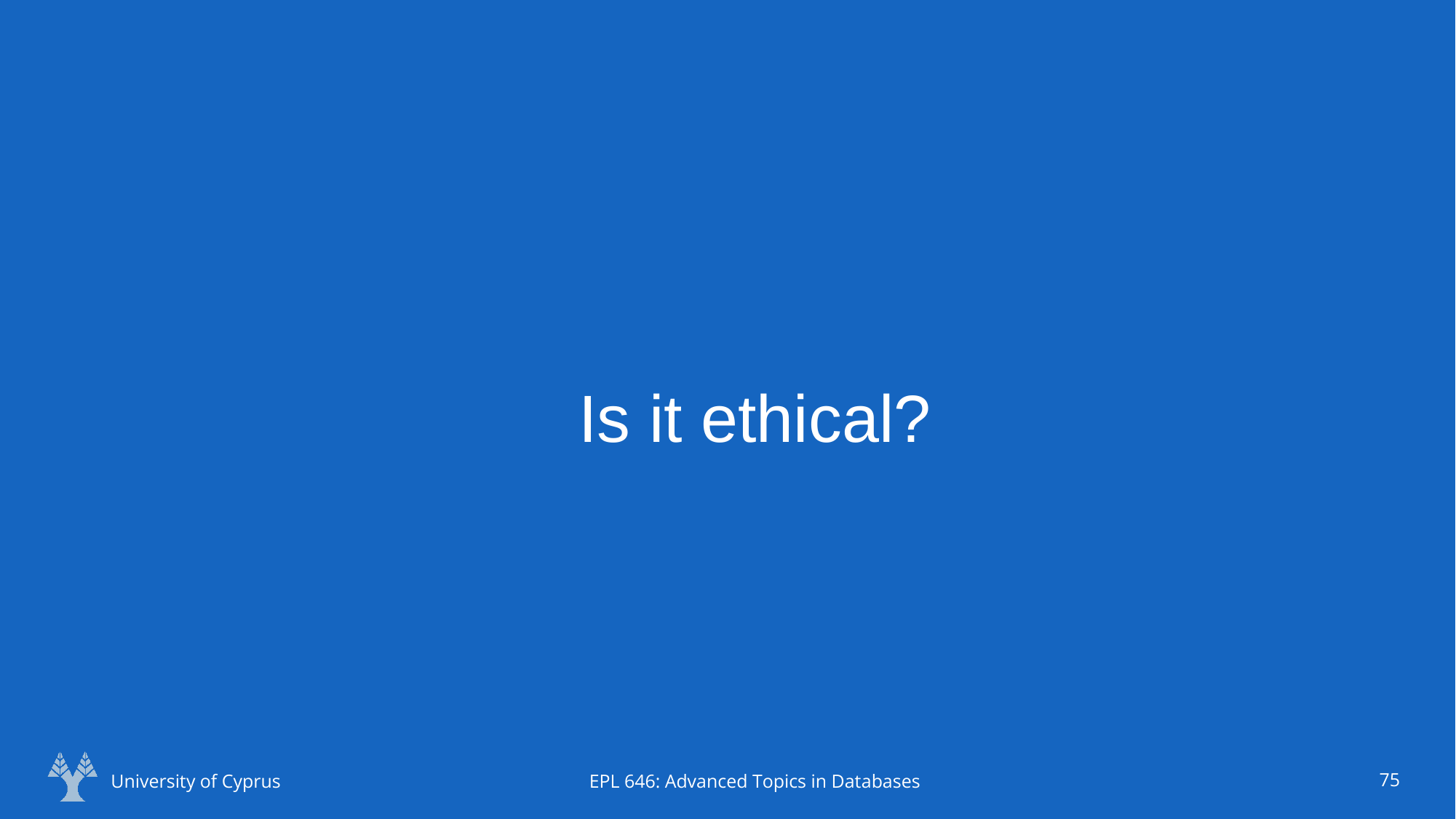

# Is it ethical?
University of Cyprus
EPL 646: Advanced Topics in Databases
75